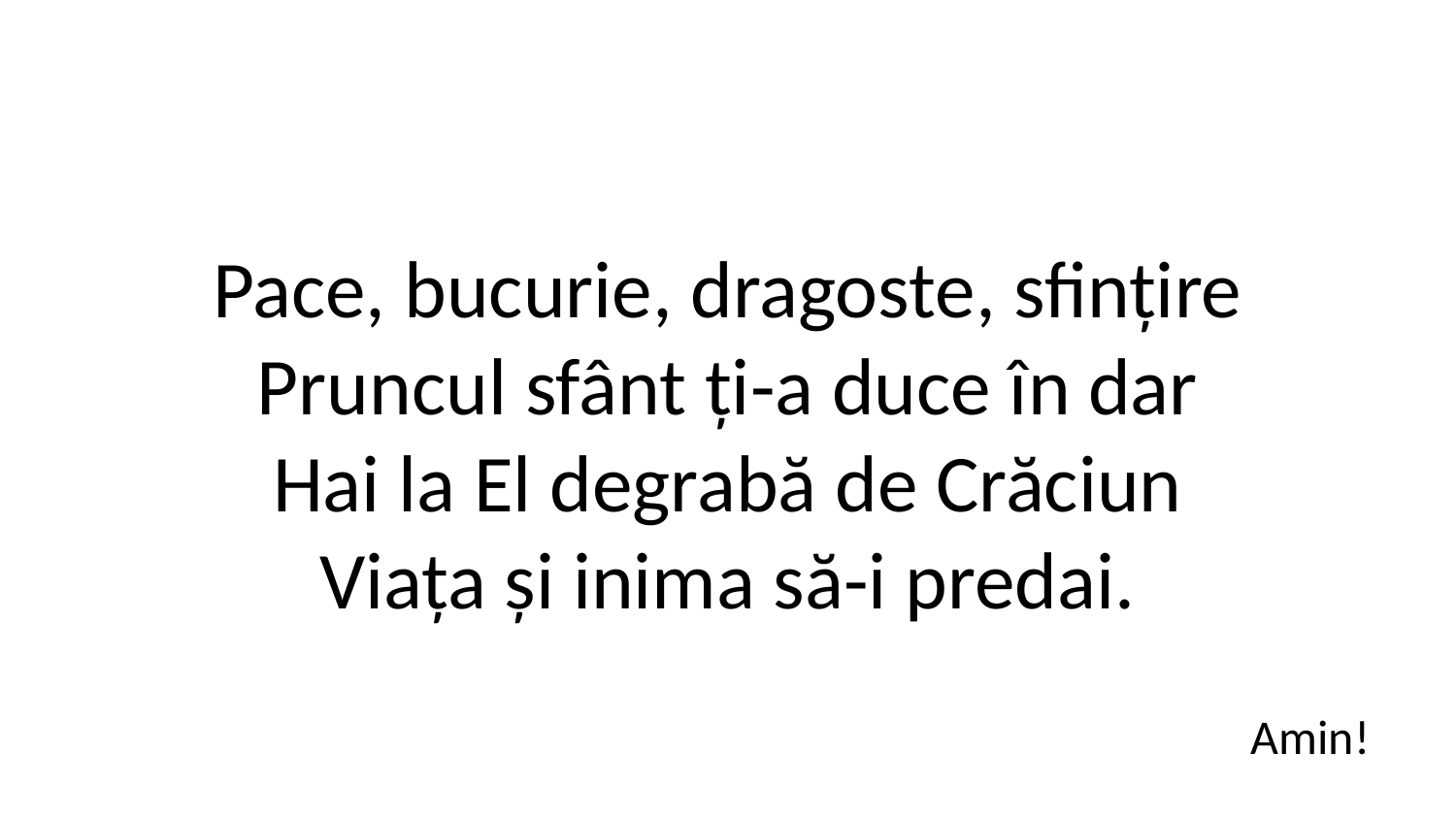

Pace, bucurie, dragoste, sfințire
Pruncul sfânt ți-a duce în dar
Hai la El degrabă de Crăciun
Viața și inima să-i predai.

Amin!